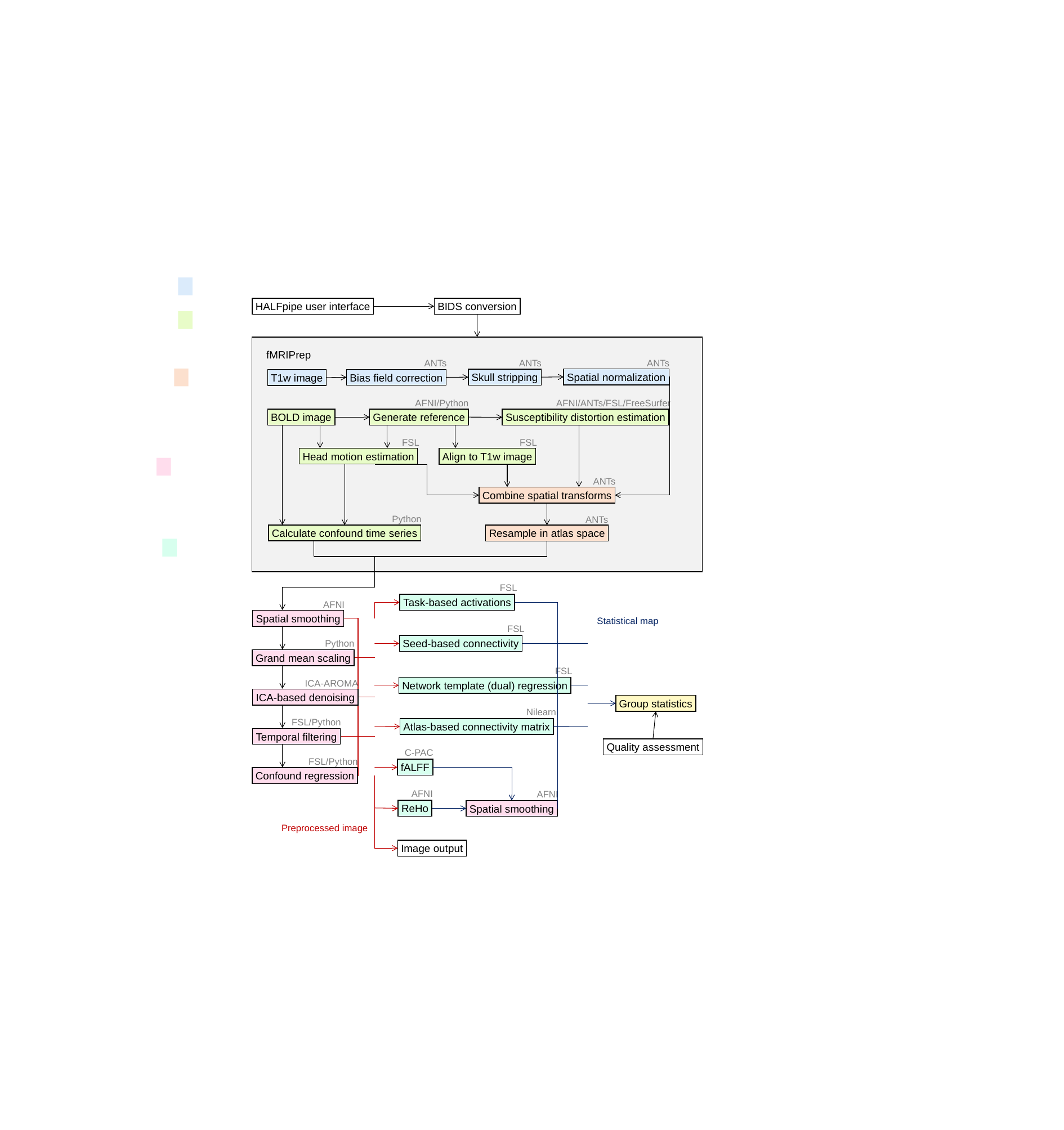

HALFpipe user interface
BIDS conversion

fMRIPrep
ANTs
ANTs
ANTs
Spatial normalization
Skull stripping
Bias field correction
T1w image
AFNI/Python
AFNI/ANTs/FSL/FreeSurfer
BOLD image
Generate reference
Susceptibility distortion estimation
FSL
FSL
Head motion estimation
Align to T1w image
ANTs
Combine spatial transforms
Python
ANTs
Calculate confound time series
Resample in atlas space
FSL
Task-based activations
AFNI
Spatial smoothing
Statistical map
FSL
Seed-based connectivity
Python
Grand mean scaling
FSL
Network template (dual) regression
ICA-AROMA
ICA-based denoising
Group statistics
Nilearn
FSL/Python
Atlas-based connectivity matrix
Temporal filtering
Quality assessment
C-PAC
FSL/Python
fALFF
Confound regression
AFNI
AFNI
ReHo
Spatial smoothing
Preprocessed image
Image output